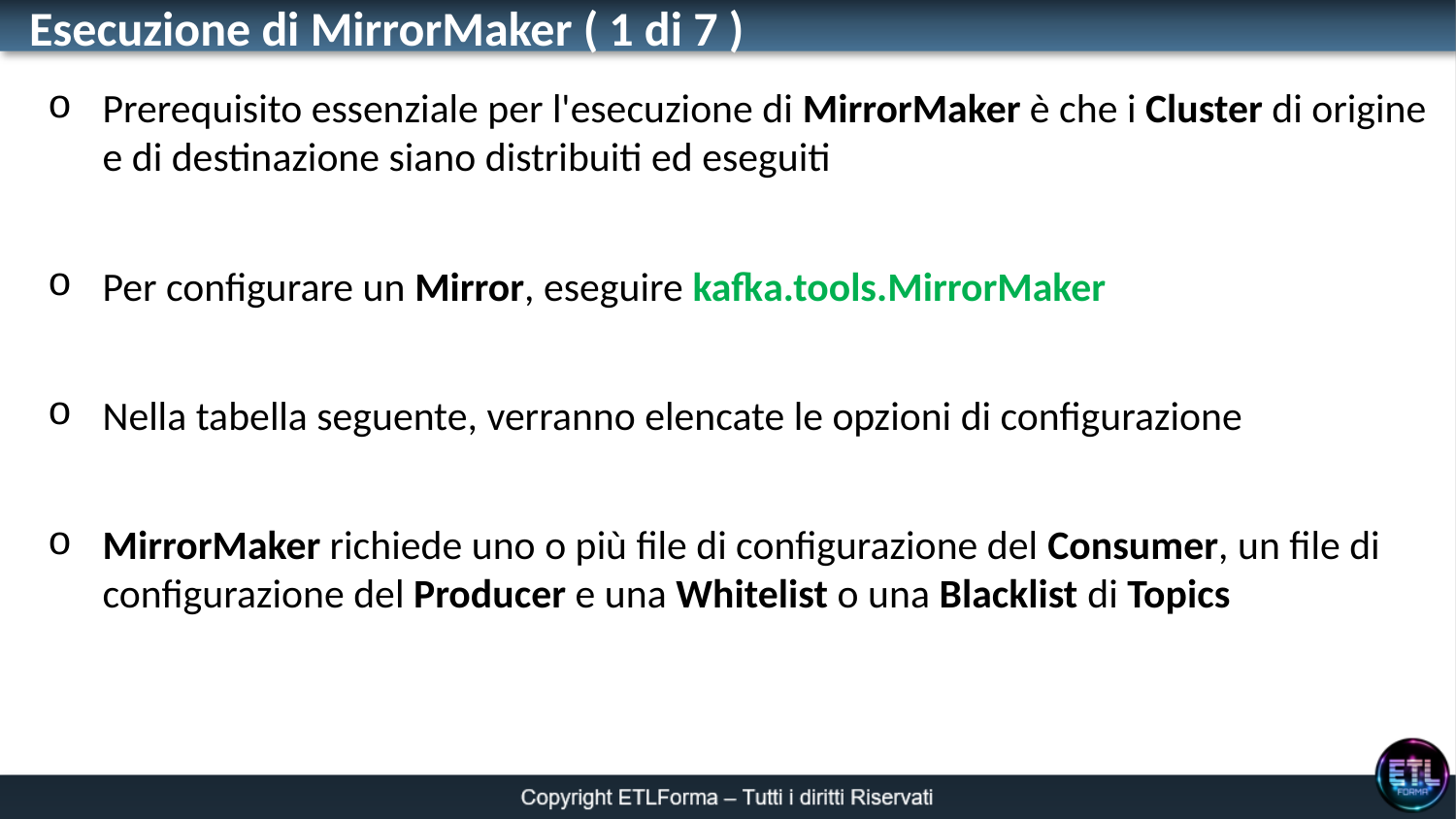

Esecuzione di MirrorMaker ( 1 di 7 )
Prerequisito essenziale per l'esecuzione di MirrorMaker è che i Cluster di origine e di destinazione siano distribuiti ed eseguiti

Per configurare un Mirror, eseguire kafka.tools.MirrorMaker

Nella tabella seguente, verranno elencate le opzioni di configurazione

MirrorMaker richiede uno o più file di configurazione del Consumer, un file di configurazione del Producer e una Whitelist o una Blacklist di Topics